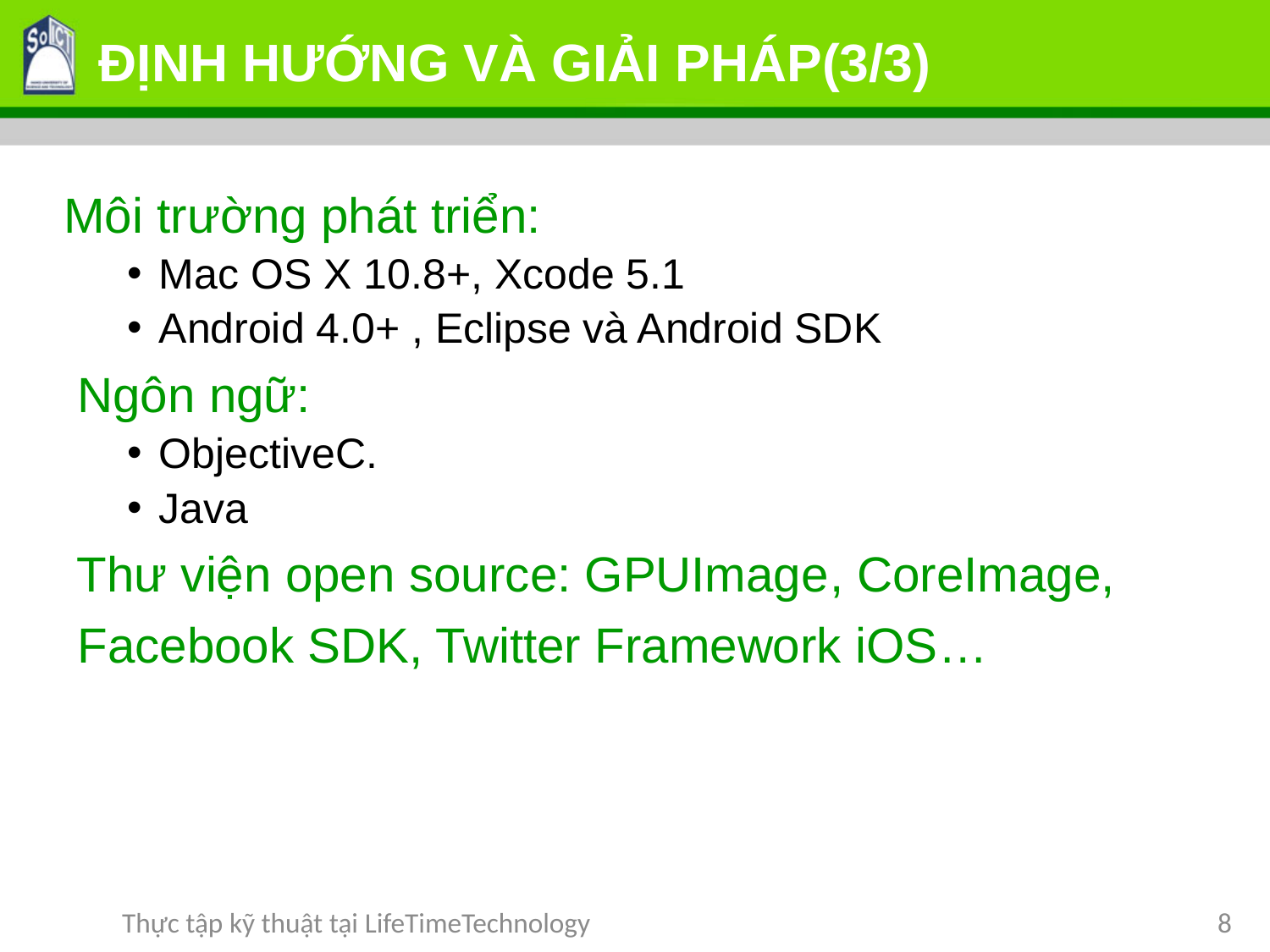

# ĐỊNH HƯỚNG VÀ GIẢI PHÁP(3/3)
Môi trường phát triển:
Mac OS X 10.8+, Xcode 5.1
Android 4.0+ , Eclipse và Android SDK
­ Ngôn ngữ:
Objective­C.
Java
­ Thư viện open source: GPUImage, CoreImage,
­ Facebook SDK, Twitter Framework iOS…

Thực tập kỹ thuật tại LifeTimeTechnology
8